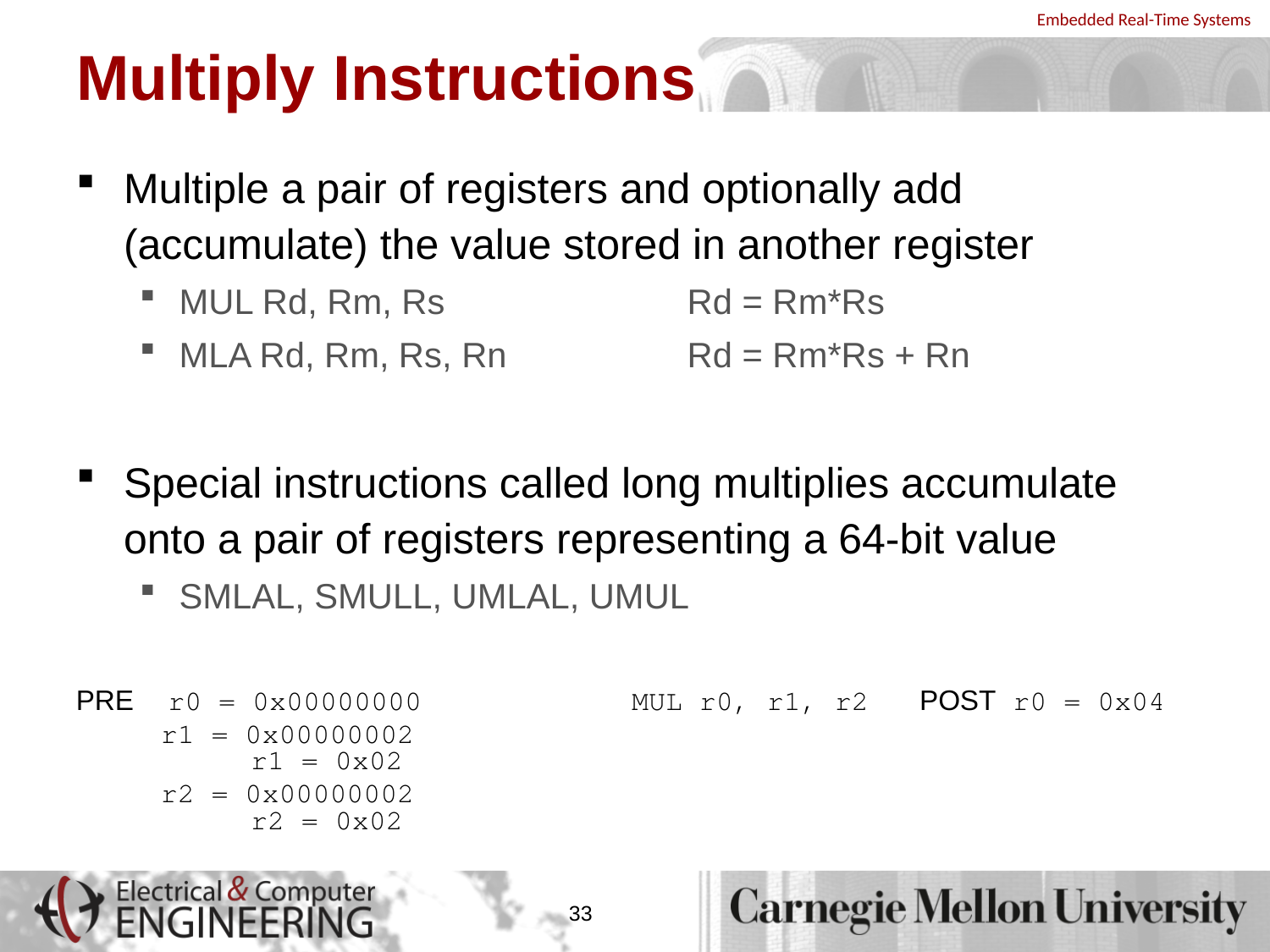

# Multiply Instructions
Multiple a pair of registers and optionally add (accumulate) the value stored in another register
MUL Rd, Rm, Rs  		Rd = Rm*Rs
MLA Rd, Rm, Rs, Rn 		Rd = Rm*Rs + Rn

Special instructions called long multiplies accumulate onto a pair of registers representing a 64-bit value
SMLAL, SMULL, UMLAL, UMUL

PRE  r0 = 0x00000000 		MUL r0, r1, r2   POST r0 = 0x04
     r1 = 0x00000002					           	r1 = 0x02
     r2 = 0x00000002					           	r2 = 0x02

33